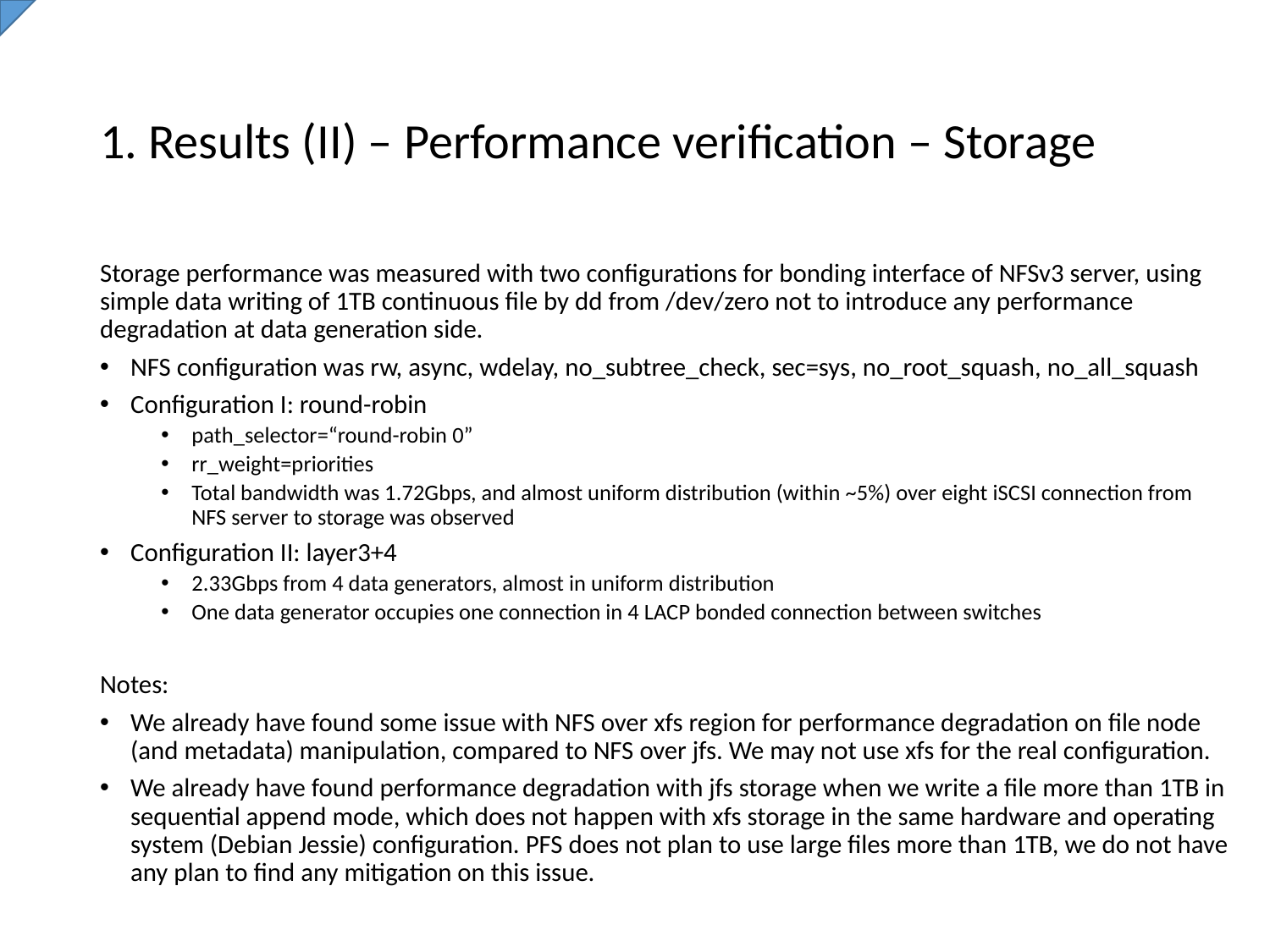

# 1. Results (II) – Performance verification – Storage
Storage performance was measured with two configurations for bonding interface of NFSv3 server, using simple data writing of 1TB continuous file by dd from /dev/zero not to introduce any performance degradation at data generation side.
NFS configuration was rw, async, wdelay, no_subtree_check, sec=sys, no_root_squash, no_all_squash
Configuration I: round-robin
path_selector=“round-robin 0”
rr_weight=priorities
Total bandwidth was 1.72Gbps, and almost uniform distribution (within ~5%) over eight iSCSI connection from NFS server to storage was observed
Configuration II: layer3+4
2.33Gbps from 4 data generators, almost in uniform distribution
One data generator occupies one connection in 4 LACP bonded connection between switches

Notes:
We already have found some issue with NFS over xfs region for performance degradation on file node (and metadata) manipulation, compared to NFS over jfs. We may not use xfs for the real configuration.
We already have found performance degradation with jfs storage when we write a file more than 1TB in sequential append mode, which does not happen with xfs storage in the same hardware and operating system (Debian Jessie) configuration. PFS does not plan to use large files more than 1TB, we do not have any plan to find any mitigation on this issue.